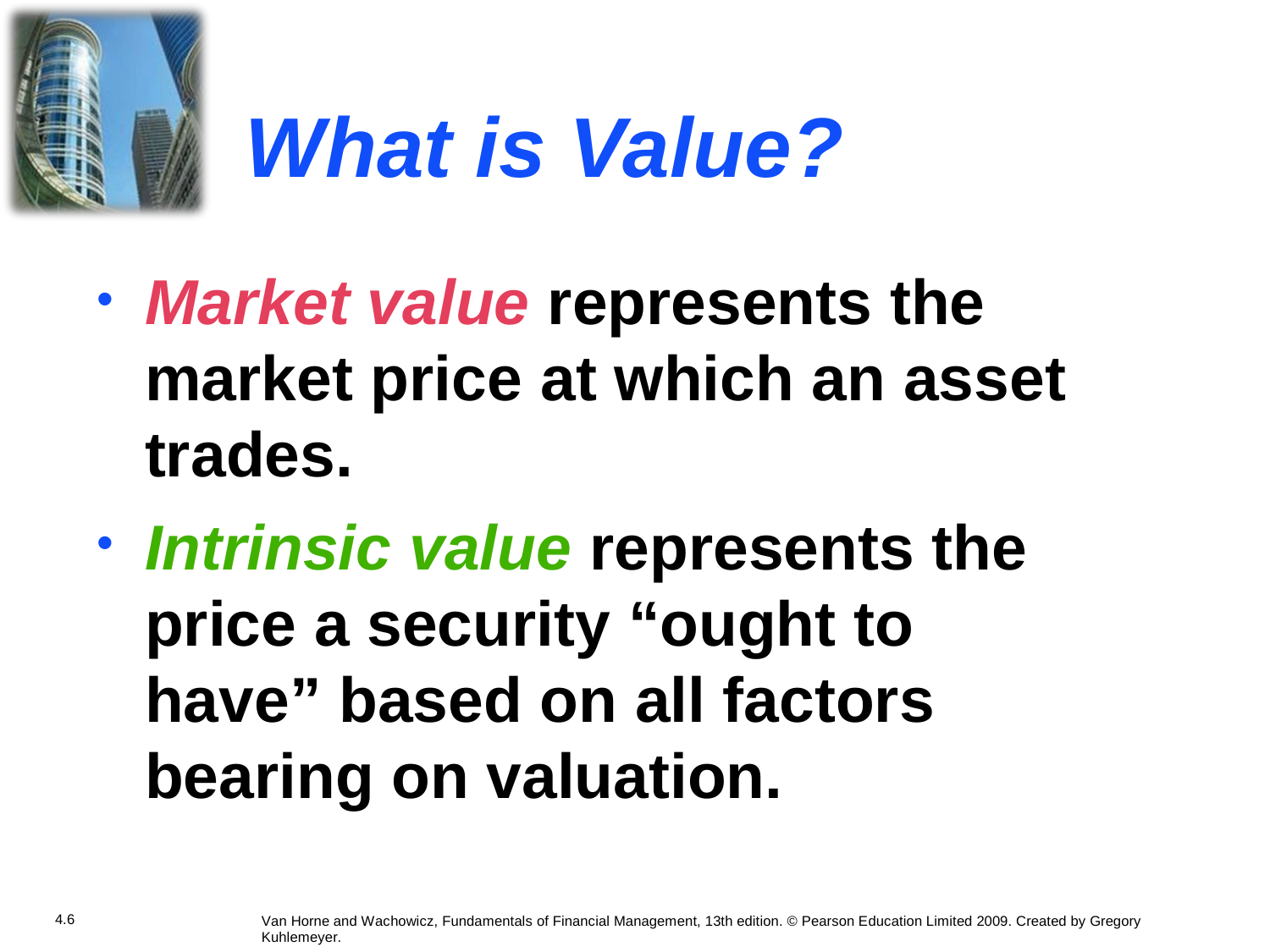

What
is
Value?
Market value represents the
market price at which an asset trades.
Intrinsic value represents the price a security “ought to have” based on all factors bearing on valuation.
•
•
4.6
Van Horne and Wachowicz, Fundamentals of Financial Management, 13th edition. © Pearson Education Limited 2009. Created by Gregory Kuhlemeyer.